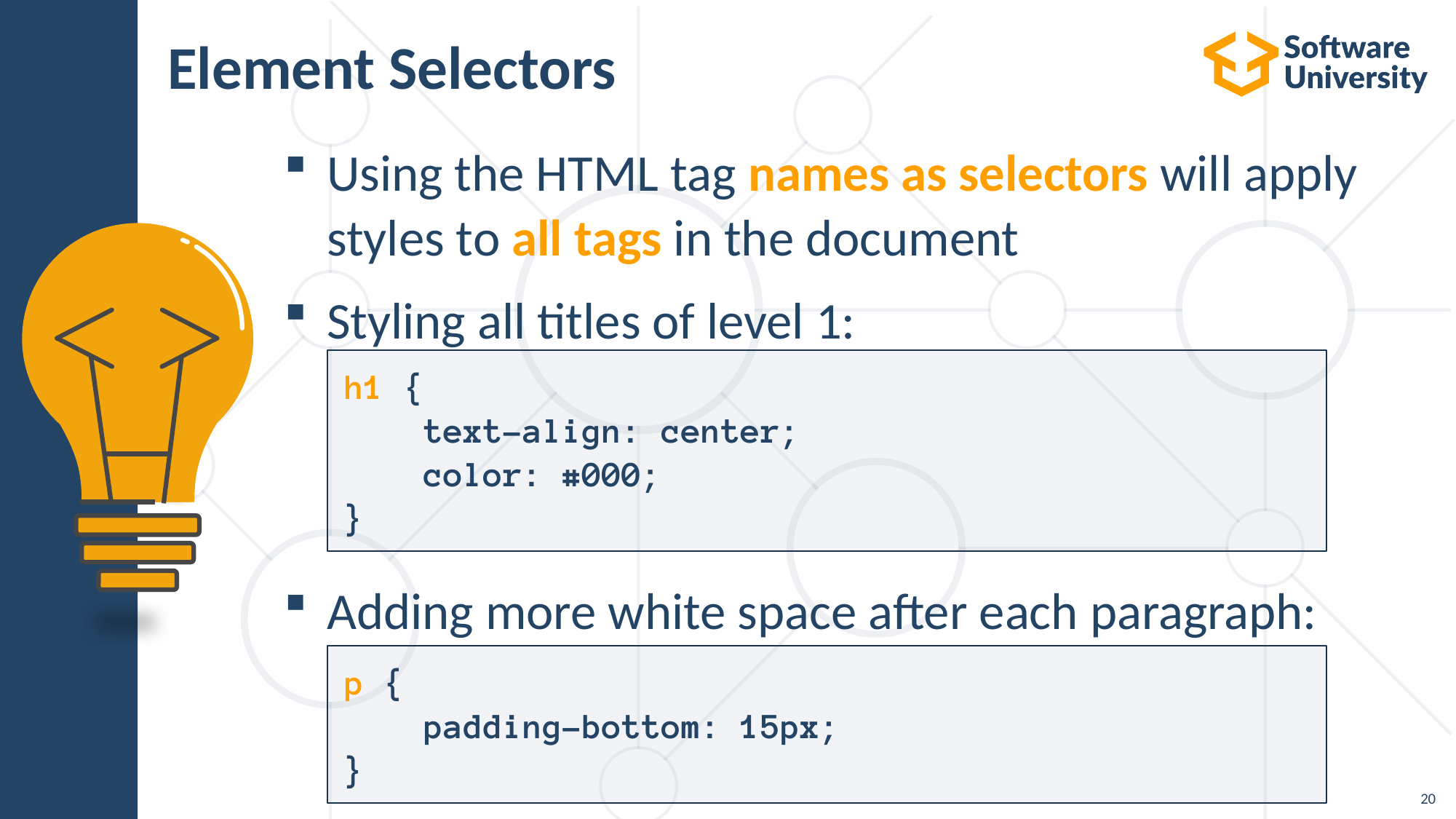

# Element Selectors
Using the HTML tag names as selectors will apply styles to all tags in the document
Styling all titles of level 1:

Adding more white space after each paragraph:
h1 {
    text-align: center;
    color: #000;
}
p {
    padding-bottom: 15px;
}
20